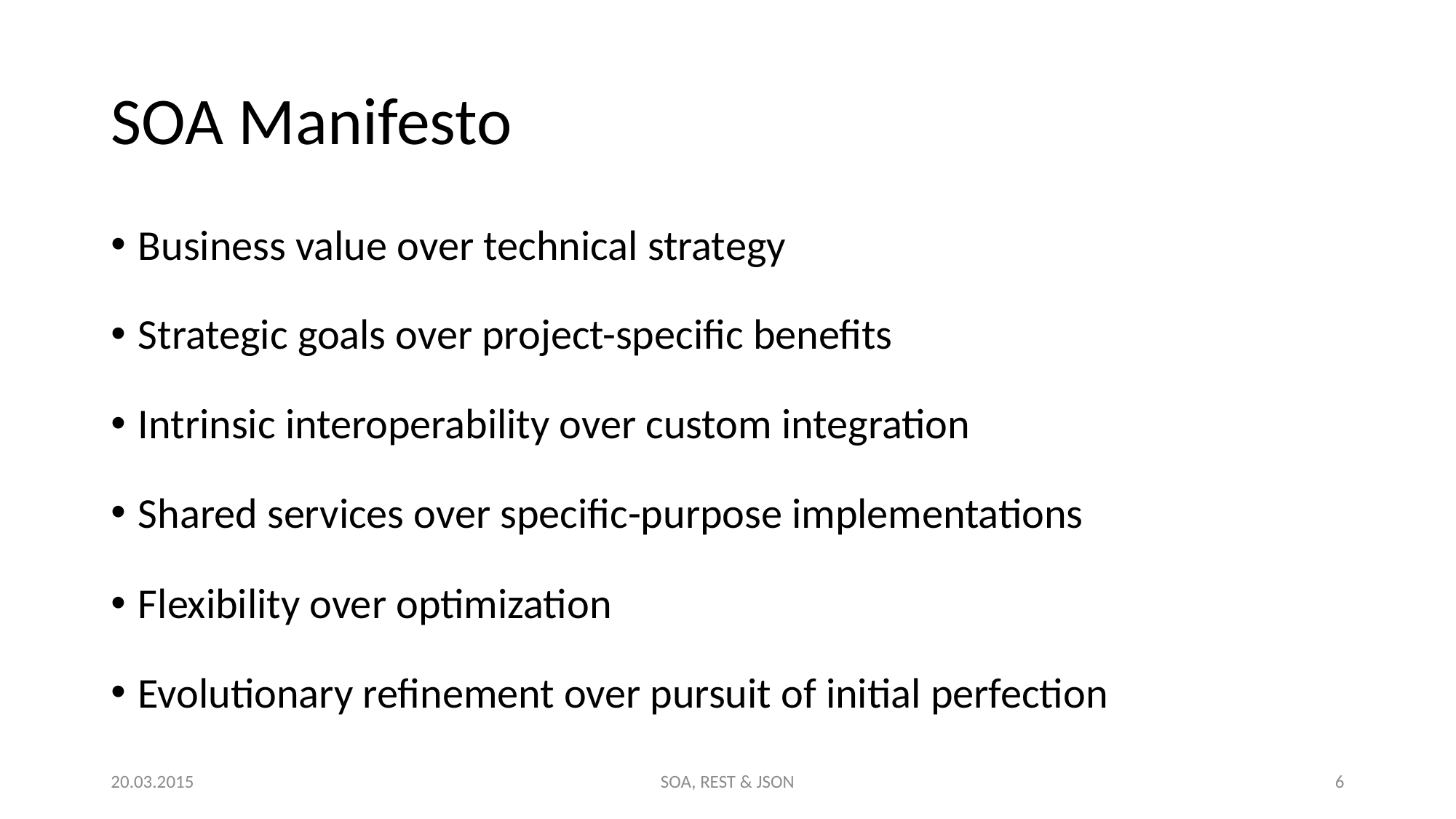

# SOA Manifesto
Business value over technical strategy

Strategic goals over project-specific benefits

Intrinsic interoperability over custom integration

Shared services over specific-purpose implementations

Flexibility over optimization

Evolutionary refinement over pursuit of initial perfection
20.03.2015
SOA, REST & JSON
6